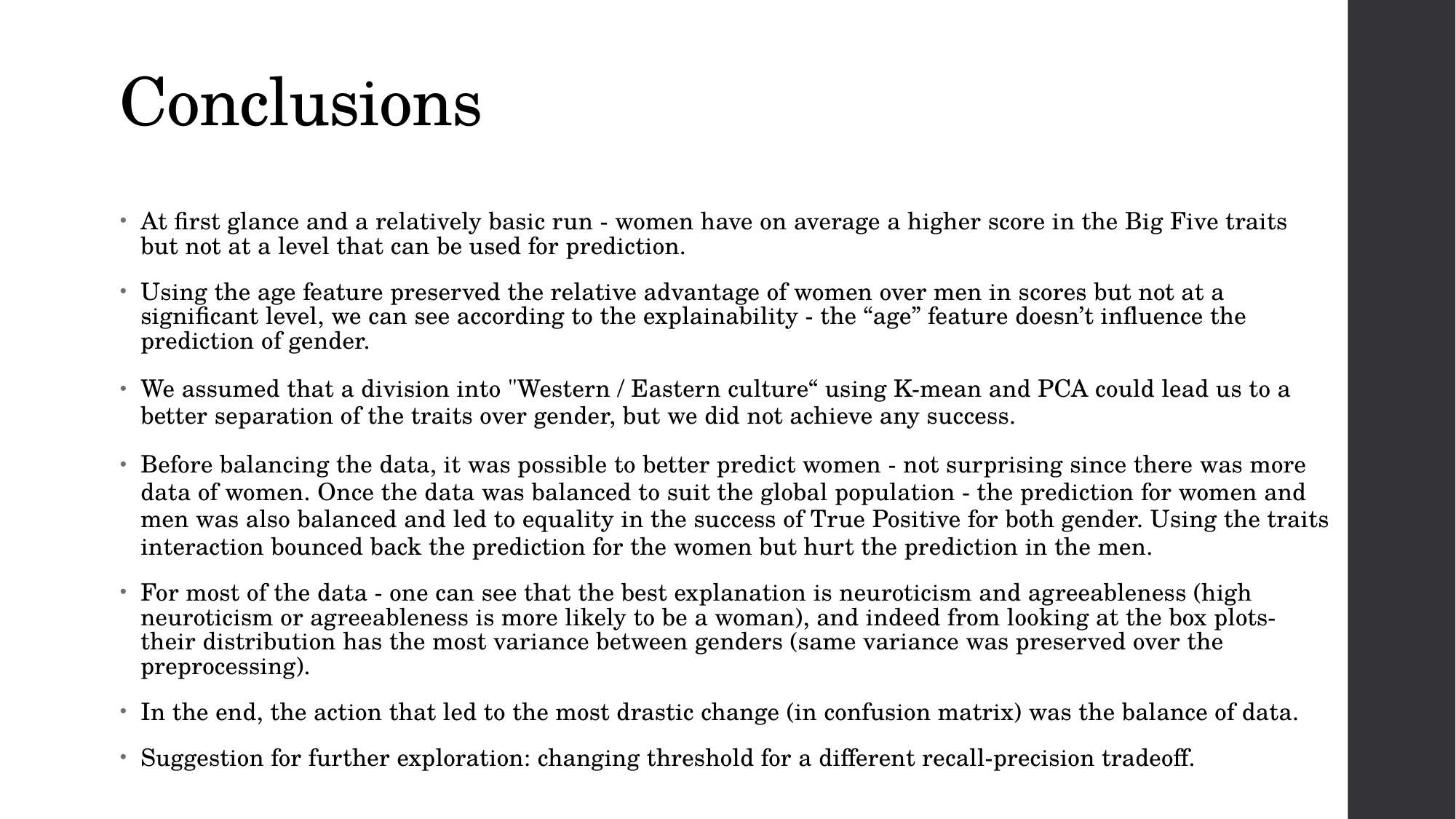

Conclusions
At first glance and a relatively basic run - women have on average a higher score in the Big Five traits but not at a level that can be used for prediction.
Using the age feature preserved the relative advantage of women over men in scores but not at a significant level, we can see according to the explainability - the “age” feature doesn’t influence the prediction of gender.
We assumed that a division into "Western / Eastern culture“ using K-mean and PCA could lead us to a better separation of the traits over gender, but we did not achieve any success.
Before balancing the data, it was possible to better predict women - not surprising since there was more data of women. Once the data was balanced to suit the global population - the prediction for women and men was also balanced and led to equality in the success of True Positive for both gender. Using the traits interaction bounced back the prediction for the women but hurt the prediction in the men.
For most of the data - one can see that the best explanation is neuroticism and agreeableness (high neuroticism or agreeableness is more likely to be a woman), and indeed from looking at the box plots- their distribution has the most variance between genders (same variance was preserved over the preprocessing).
In the end, the action that led to the most drastic change (in confusion matrix) was the balance of data.
Suggestion for further exploration: changing threshold for a different recall-precision tradeoff.